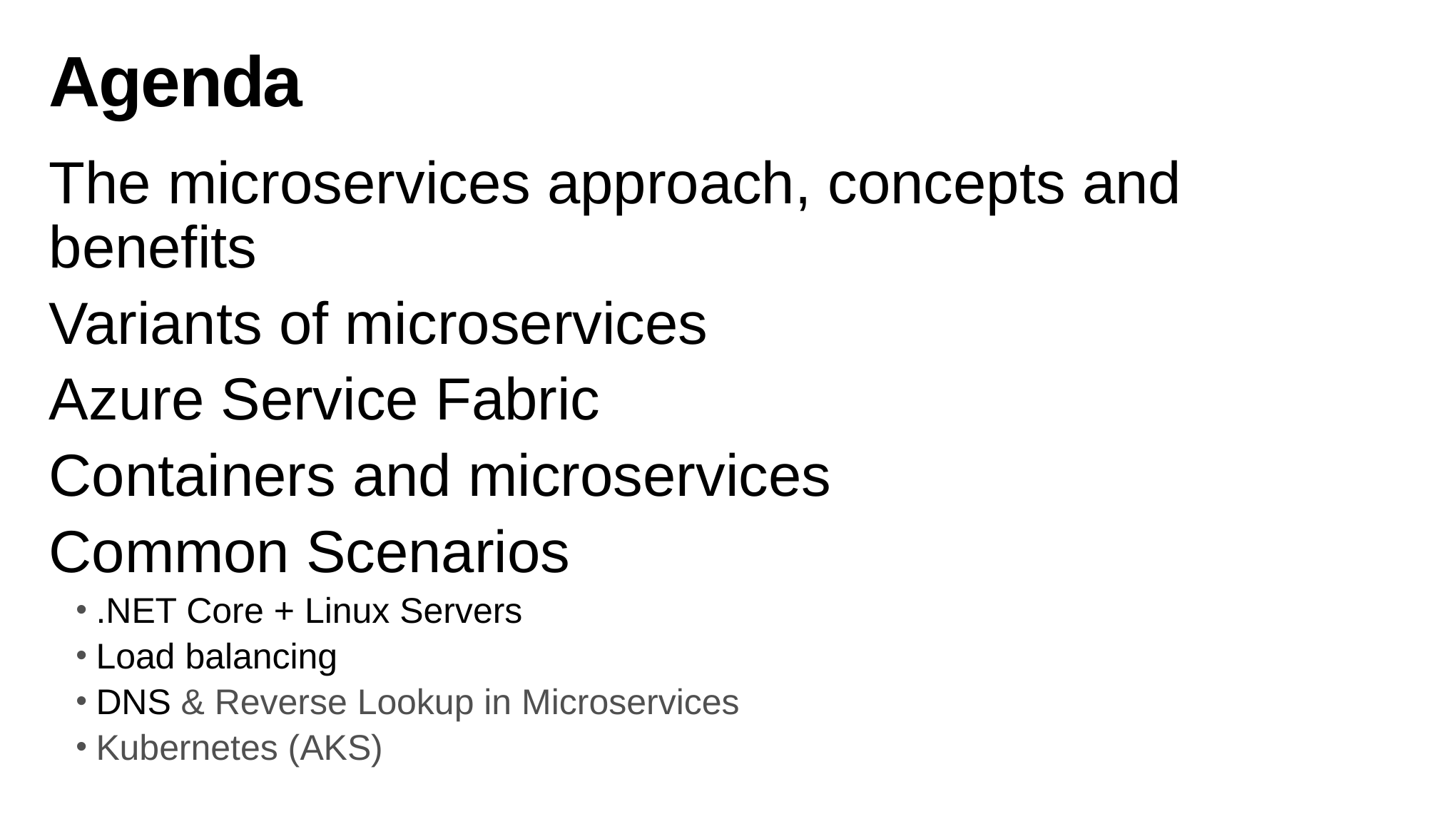

# Agenda
The microservices approach, concepts and benefits
Variants of microservices
Azure Service Fabric
Containers and microservices
Common Scenarios
.NET Core + Linux Servers
Load balancing
DNS & Reverse Lookup in Microservices
Kubernetes (AKS)